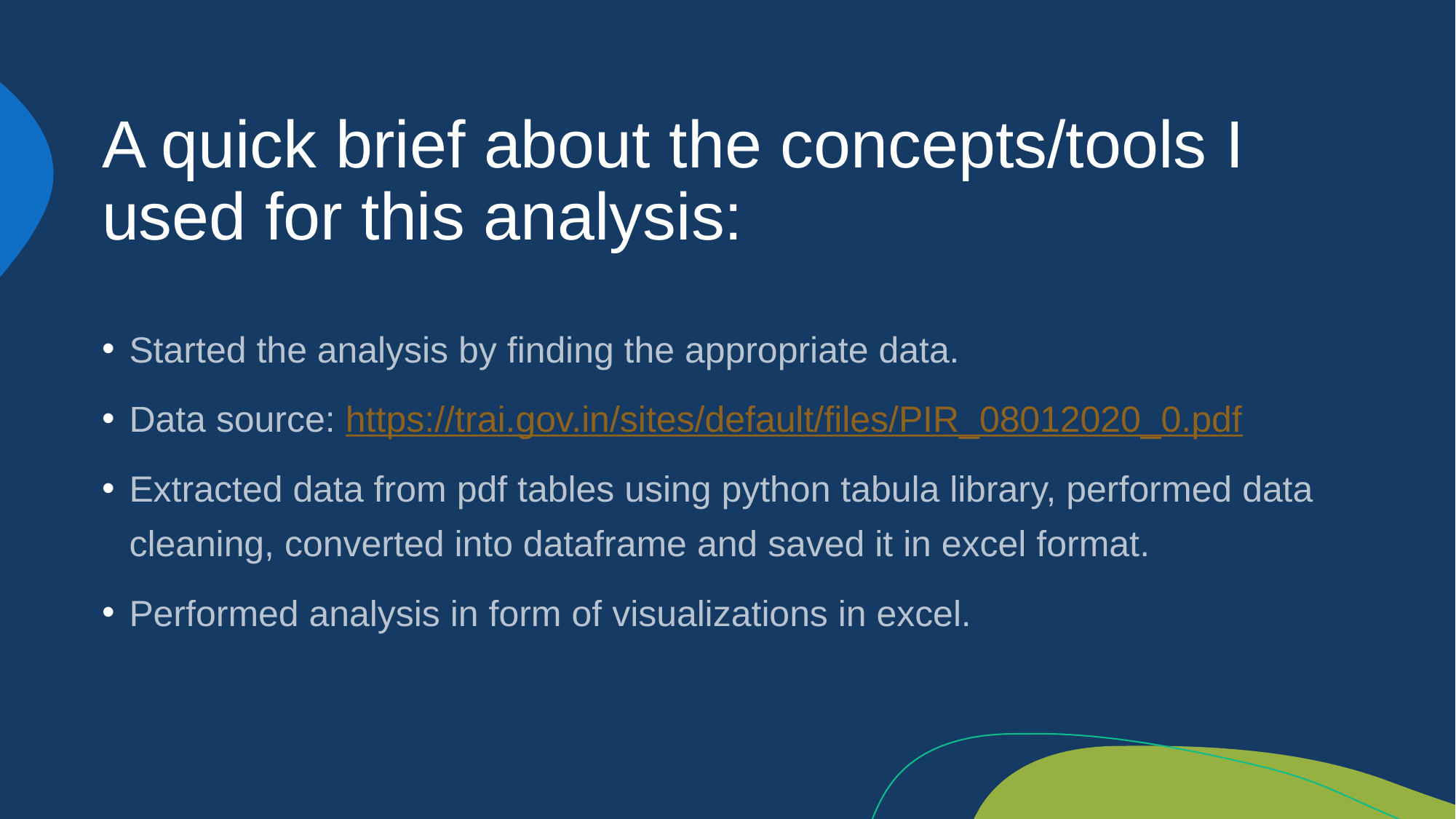

# A quick brief about the concepts/tools I used for this analysis:
Started the analysis by finding the appropriate data.
Data source: https://trai.gov.in/sites/default/files/PIR_08012020_0.pdf
Extracted data from pdf tables using python tabula library, performed data cleaning, converted into dataframe and saved it in excel format.
Performed analysis in form of visualizations in excel.